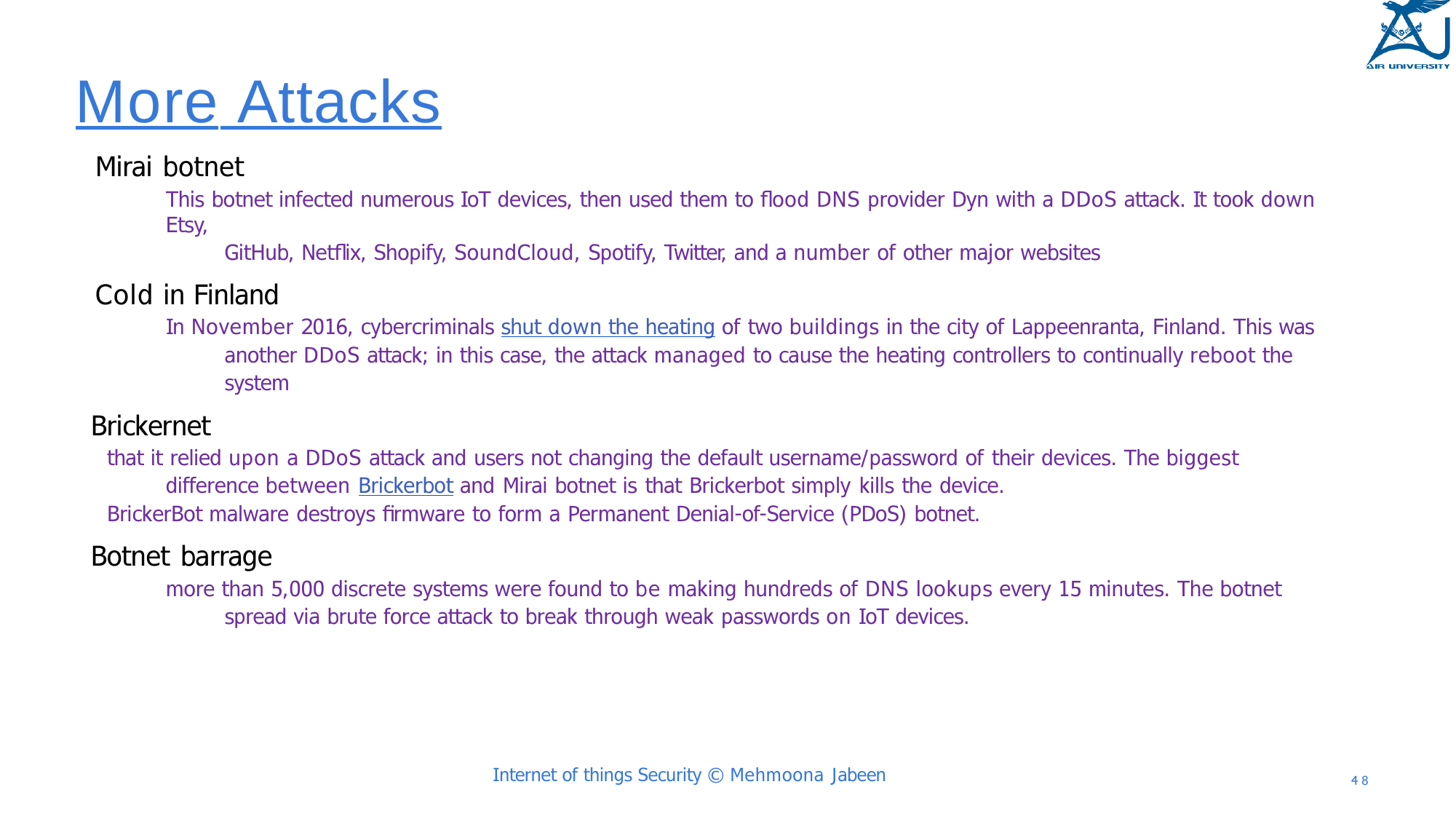

# More Attacks
Mirai botnet
This botnet infected numerous IoT devices, then used them to flood DNS provider Dyn with a DDoS attack. It took down Etsy,
GitHub, Netflix, Shopify, SoundCloud, Spotify, Twitter, and a number of other major websites
Cold in Finland
In November 2016, cybercriminals shut down the heating of two buildings in the city of Lappeenranta, Finland. This was another DDoS attack; in this case, the attack managed to cause the heating controllers to continually reboot the system
Brickernet
that it relied upon a DDoS attack and users not changing the default username/password of their devices. The biggest
difference between Brickerbot and Mirai botnet is that Brickerbot simply kills the device.
BrickerBot malware destroys firmware to form a Permanent Denial-of-Service (PDoS) botnet.
Botnet barrage
more than 5,000 discrete systems were found to be making hundreds of DNS lookups every 15 minutes. The botnet spread via brute force attack to break through weak passwords on IoT devices.
Internet of things Security © Mehmoona Jabeen
4 8